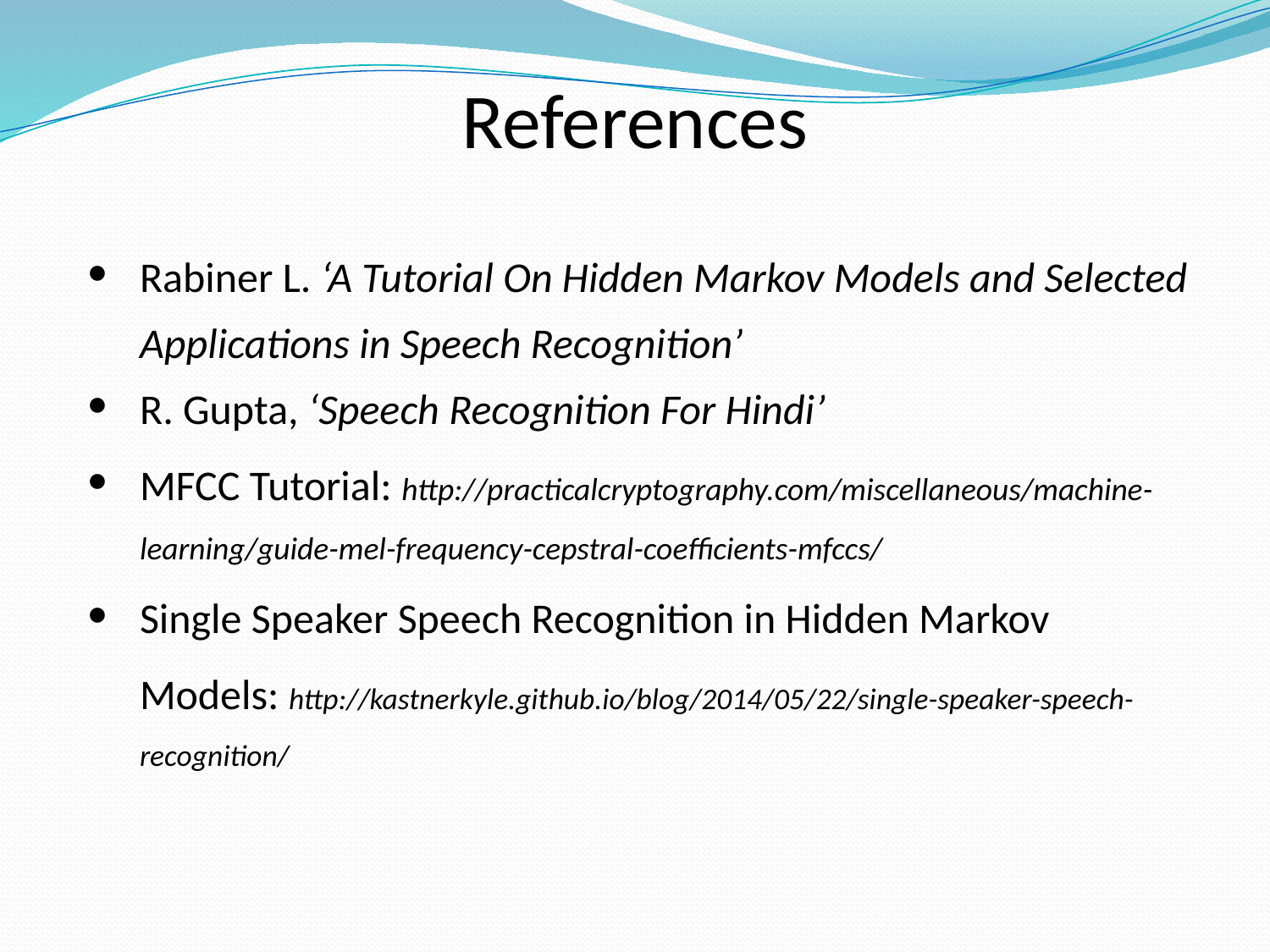

# References
Rabiner L. ‘A Tutorial On Hidden Markov Models and Selected Applications in Speech Recognition’
R. Gupta, ‘Speech Recognition For Hindi’
MFCC Tutorial: http://practicalcryptography.com/miscellaneous/machine-learning/guide-mel-frequency-cepstral-coefficients-mfccs/
Single Speaker Speech Recognition in Hidden Markov Models: http://kastnerkyle.github.io/blog/2014/05/22/single-speaker-speech-recognition/